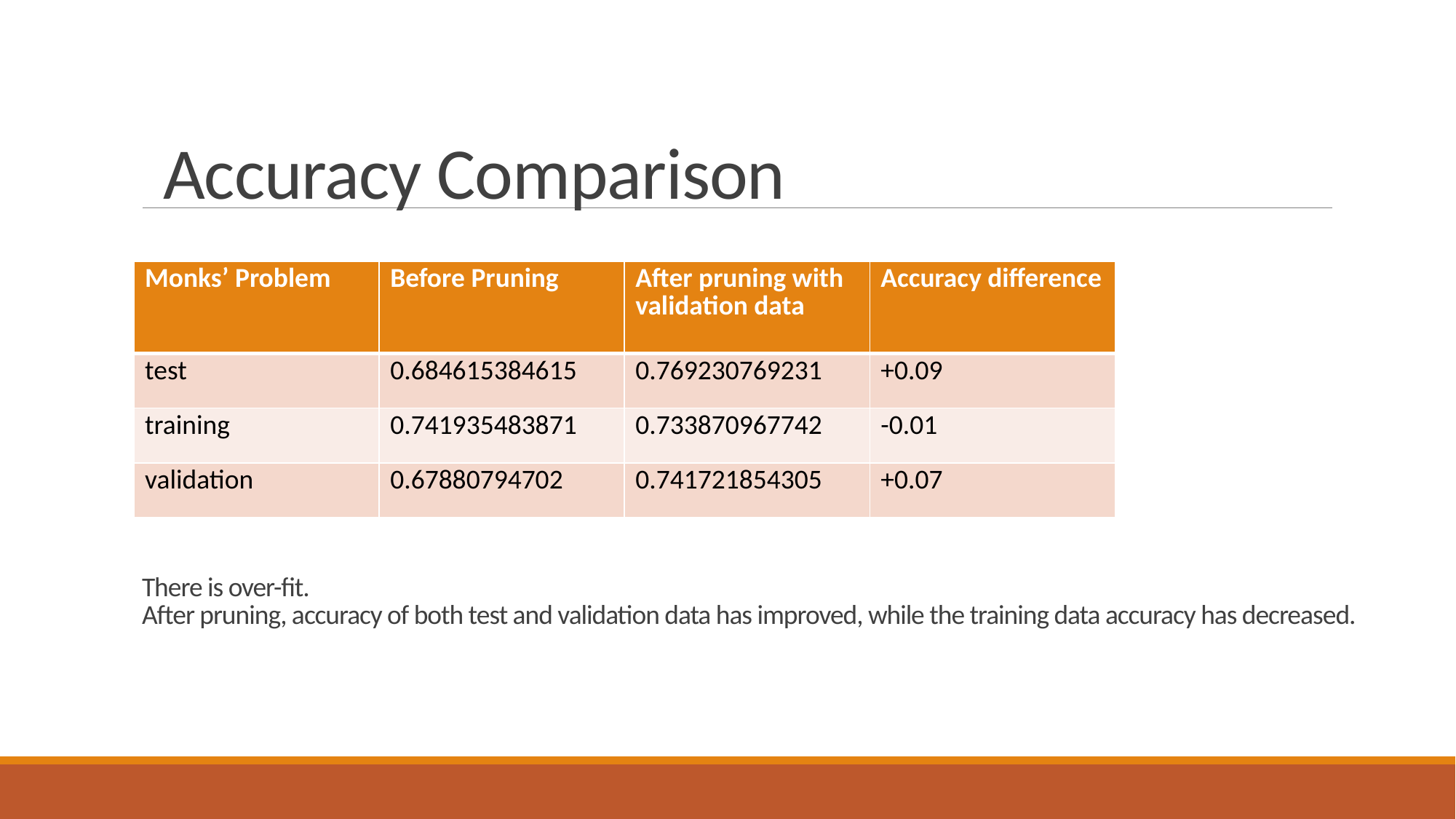

Accuracy Comparison
| Monks’ Problem | Before Pruning | After pruning with validation data | Accuracy difference |
| --- | --- | --- | --- |
| test | 0.684615384615 | 0.769230769231 | +0.09 |
| training | 0.741935483871 | 0.733870967742 | -0.01 |
| validation | 0.67880794702 | 0.741721854305 | +0.07 |
# There is over-fit. After pruning, accuracy of both test and validation data has improved, while the training data accuracy has decreased.